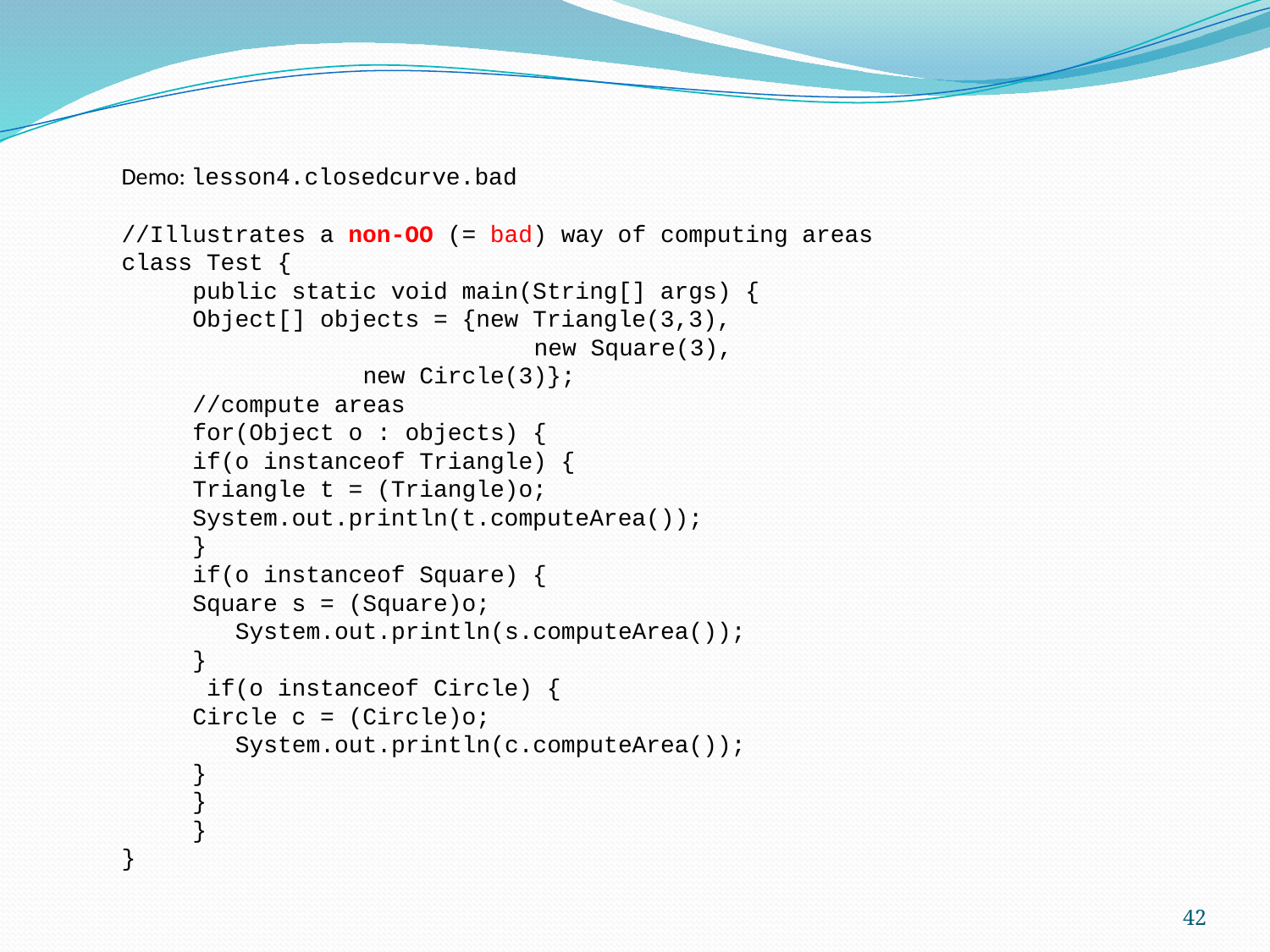

Demo: lesson4.closedcurve.bad

//Illustrates a non-OO (= bad) way of computing areas
class Test {
	public static void main(String[] args) {
 		Object[] objects = {new Triangle(3,3),
	                	    new Square(3),
			            new Circle(3)};
		//compute areas
		for(Object o : objects) {
			if(o instanceof Triangle) {
				Triangle t = (Triangle)o;
				System.out.println(t.computeArea());
			}
			if(o instanceof Square) {
				Square s = (Square)o;
			System.out.println(s.computeArea());
			}
		if(o instanceof Circle) {
				Circle c = (Circle)o;
			System.out.println(c.computeArea());
			}
		}
     }
}

42